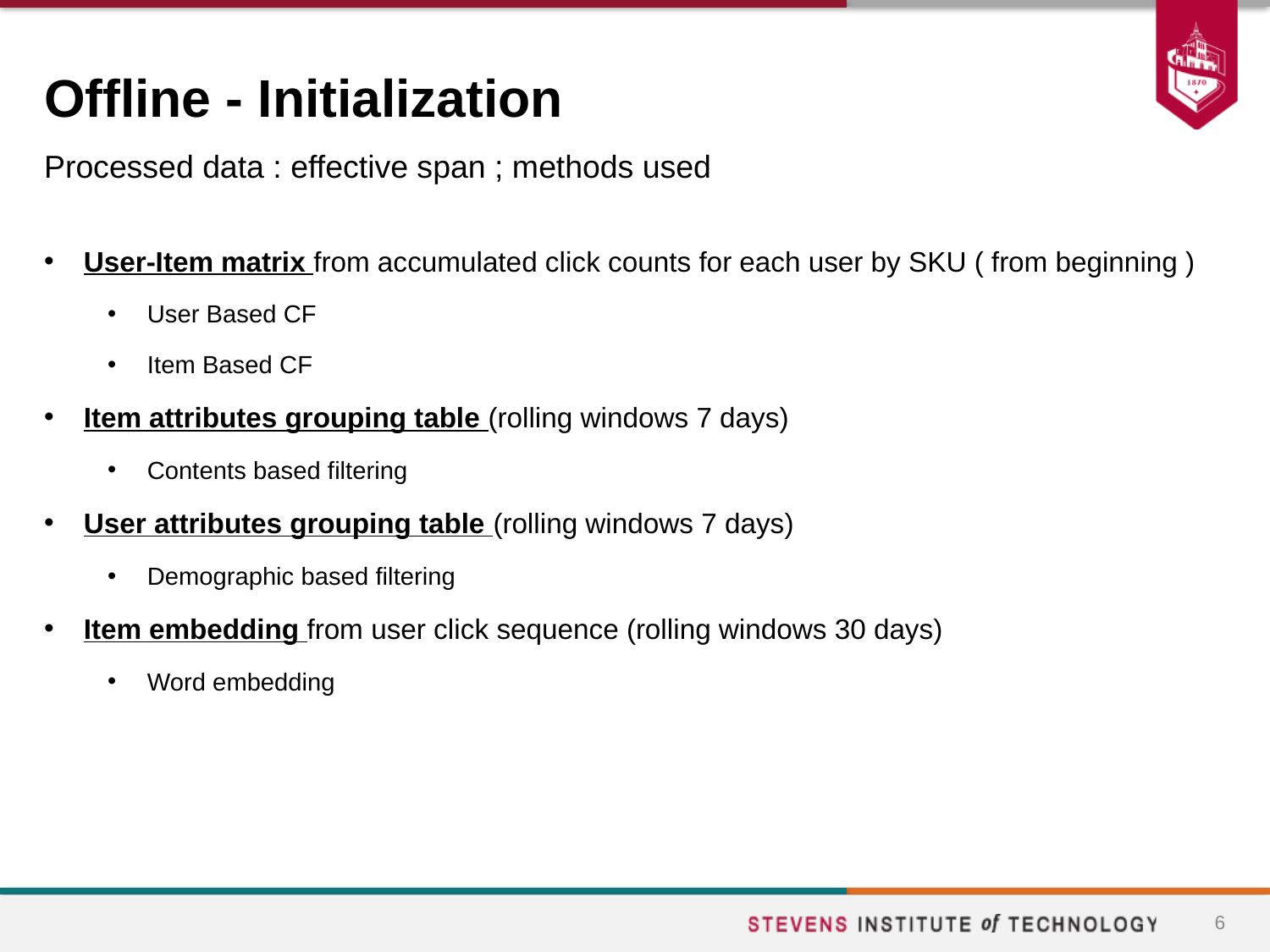

# Offline - Initialization
Processed data : effective span ; methods used
User-Item matrix from accumulated click counts for each user by SKU ( from beginning )
User Based CF
Item Based CF
Item attributes grouping table (rolling windows 7 days)
Contents based filtering
User attributes grouping table (rolling windows 7 days)
Demographic based filtering
Item embedding from user click sequence (rolling windows 30 days)
Word embedding
6